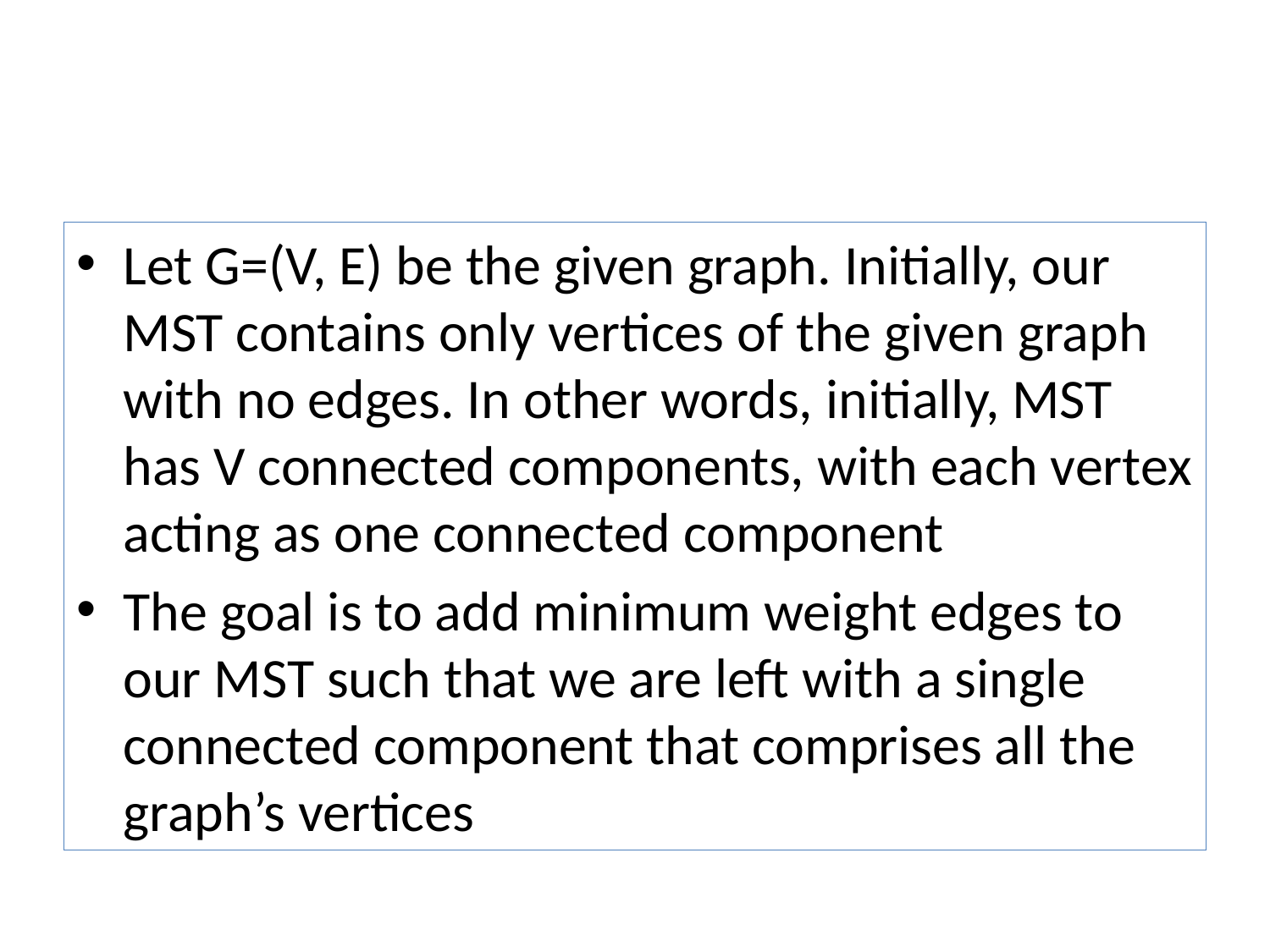

#
Let G=(V, E) be the given graph. Initially, our MST contains only vertices of the given graph with no edges. In other words, initially, MST has V connected components, with each vertex acting as one connected component
The goal is to add minimum weight edges to our MST such that we are left with a single connected component that comprises all the graph’s vertices